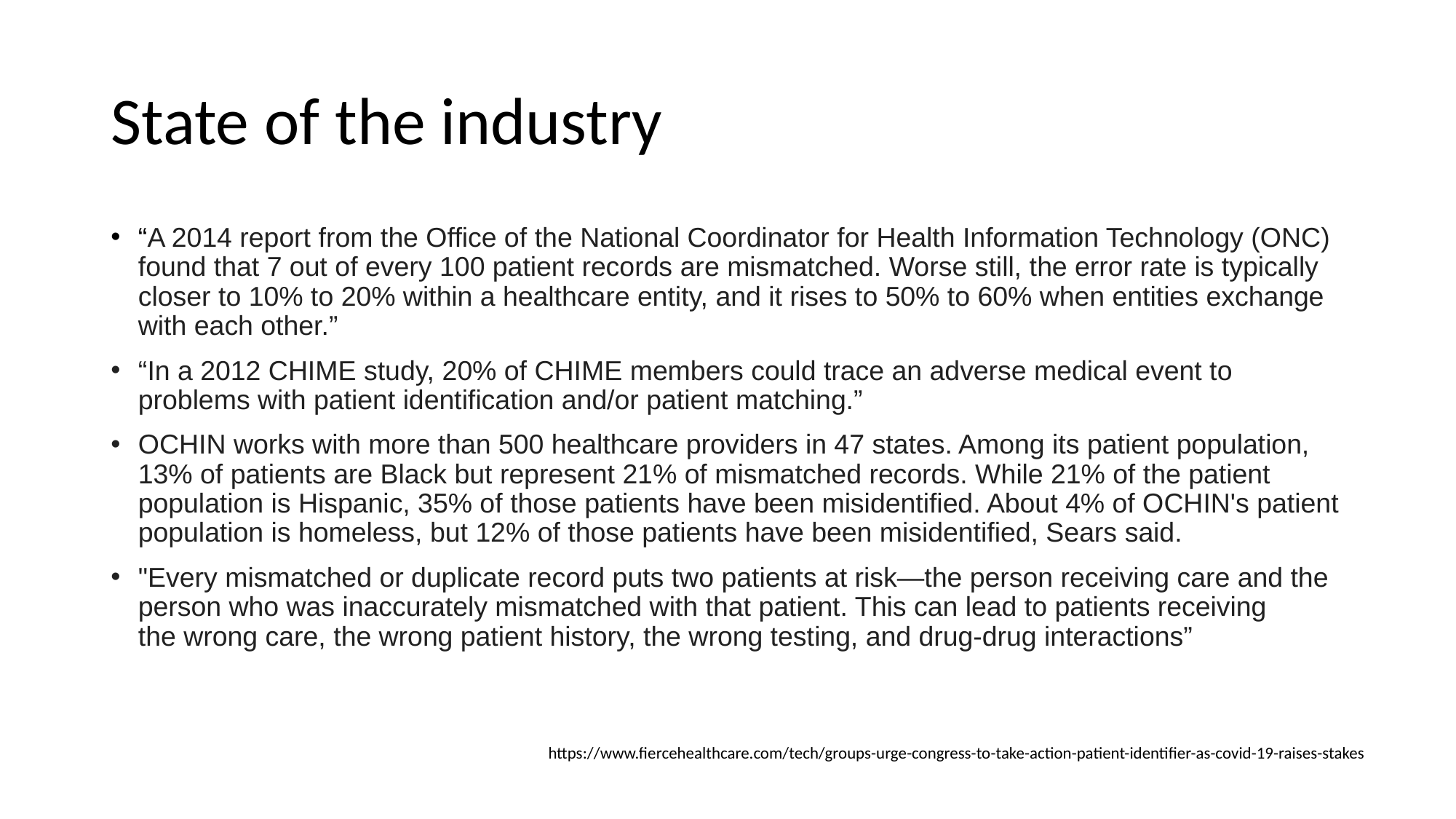

# State of the industry
“A 2014 report from the Office of the National Coordinator for Health Information Technology (ONC) found that 7 out of every 100 patient records are mismatched. Worse still, the error rate is typically closer to 10% to 20% within a healthcare entity, and it rises to 50% to 60% when entities exchange with each other.”
“In a 2012 CHIME study, 20% of CHIME members could trace an adverse medical event to problems with patient identification and/or patient matching.”
OCHIN works with more than 500 healthcare providers in 47 states. Among its patient population, 13% of patients are Black but represent 21% of mismatched records. While 21% of the patient population is Hispanic, 35% of those patients have been misidentified. About 4% of OCHIN's patient population is homeless, but 12% of those patients have been misidentified, Sears said.
"Every mismatched or duplicate record puts two patients at risk—the person receiving care and the person who was inaccurately mismatched with that patient. This can lead to patients receiving the wrong care, the wrong patient history, the wrong testing, and drug-drug interactions”

https://www.fiercehealthcare.com/tech/groups-urge-congress-to-take-action-patient-identifier-as-covid-19-raises-stakes